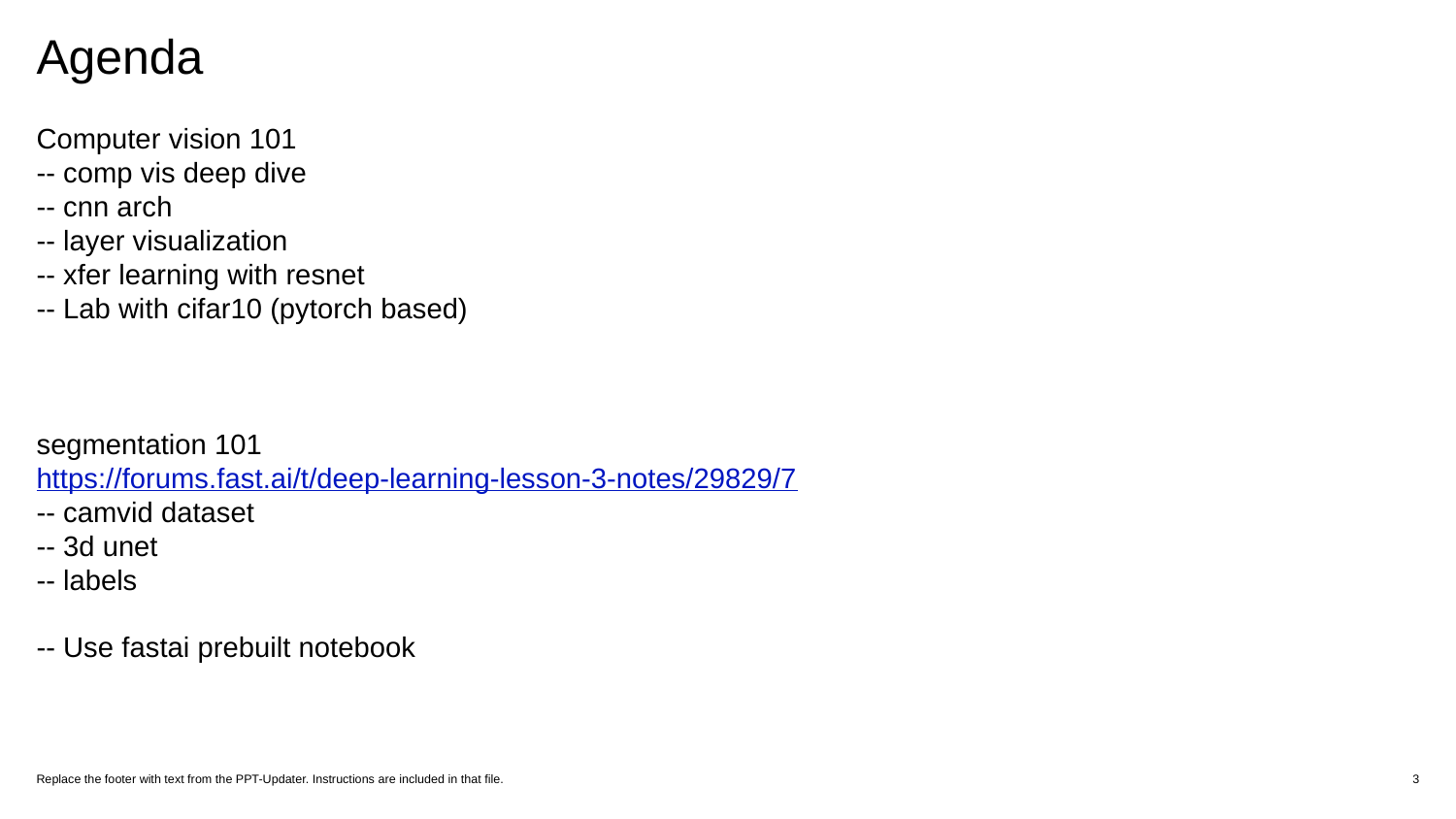

# Agenda
Computer vision 101
-- comp vis deep dive
-- cnn arch
-- layer visualization
-- xfer learning with resnet
-- Lab with cifar10 (pytorch based)

segmentation 101
https://forums.fast.ai/t/deep-learning-lesson-3-notes/29829/7
-- camvid dataset
-- 3d unet
-- labels

-- Use fastai prebuilt notebook

Replace the footer with text from the PPT-Updater. Instructions are included in that file.
3